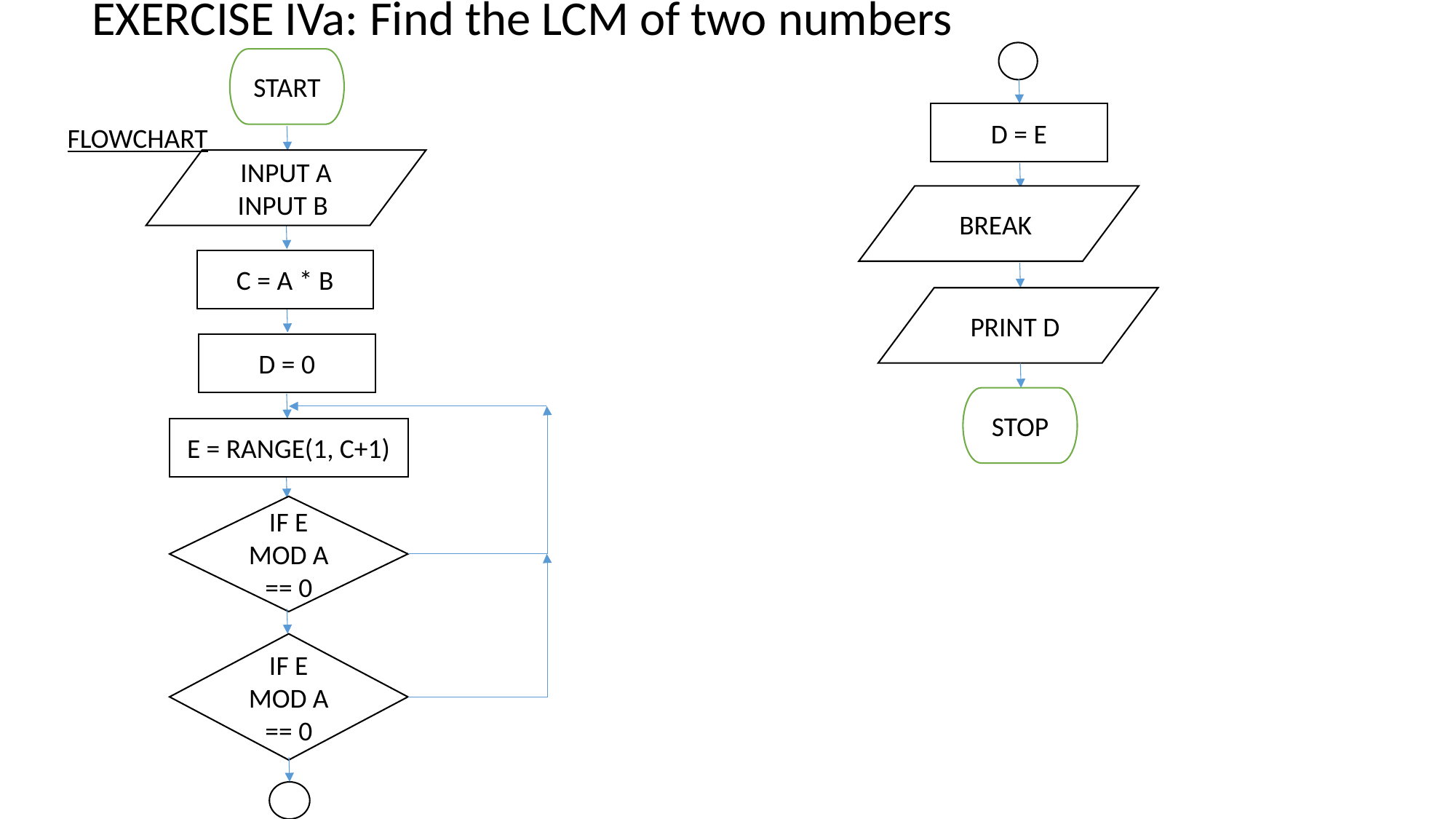

# EXERCISE IVa: Find the LCM of two numbers

START
D = E
FLOWCHART
INPUT A
INPUT B
BREAK
C = A * B
PRINT D
D = 0
STOP
E = RANGE(1, C+1)
IF E MOD A == 0
IF E MOD A == 0